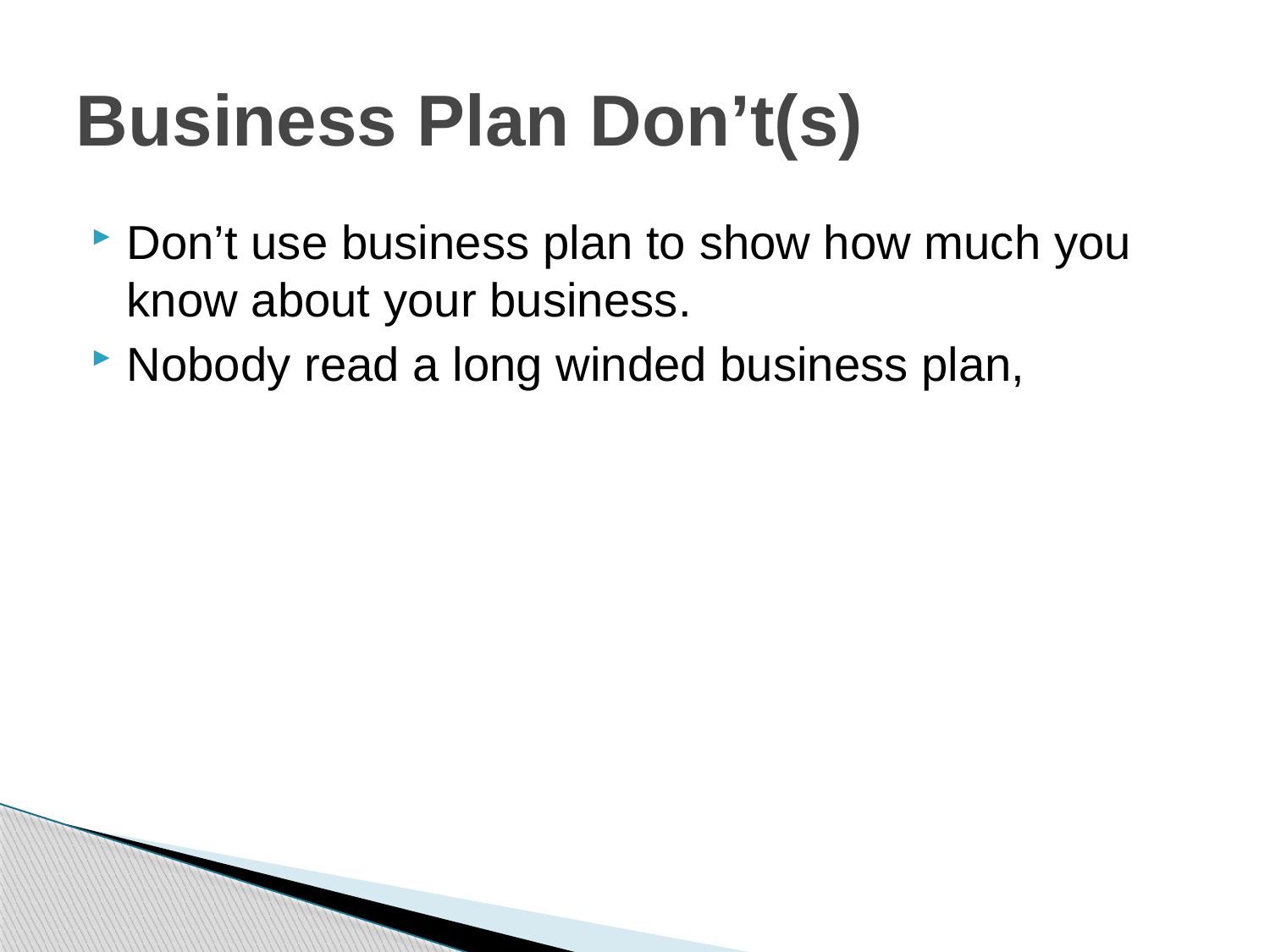

# Business Plan Don’t(s)
Don’t use business plan to show how much you know about your business.
Nobody read a long winded business plan,